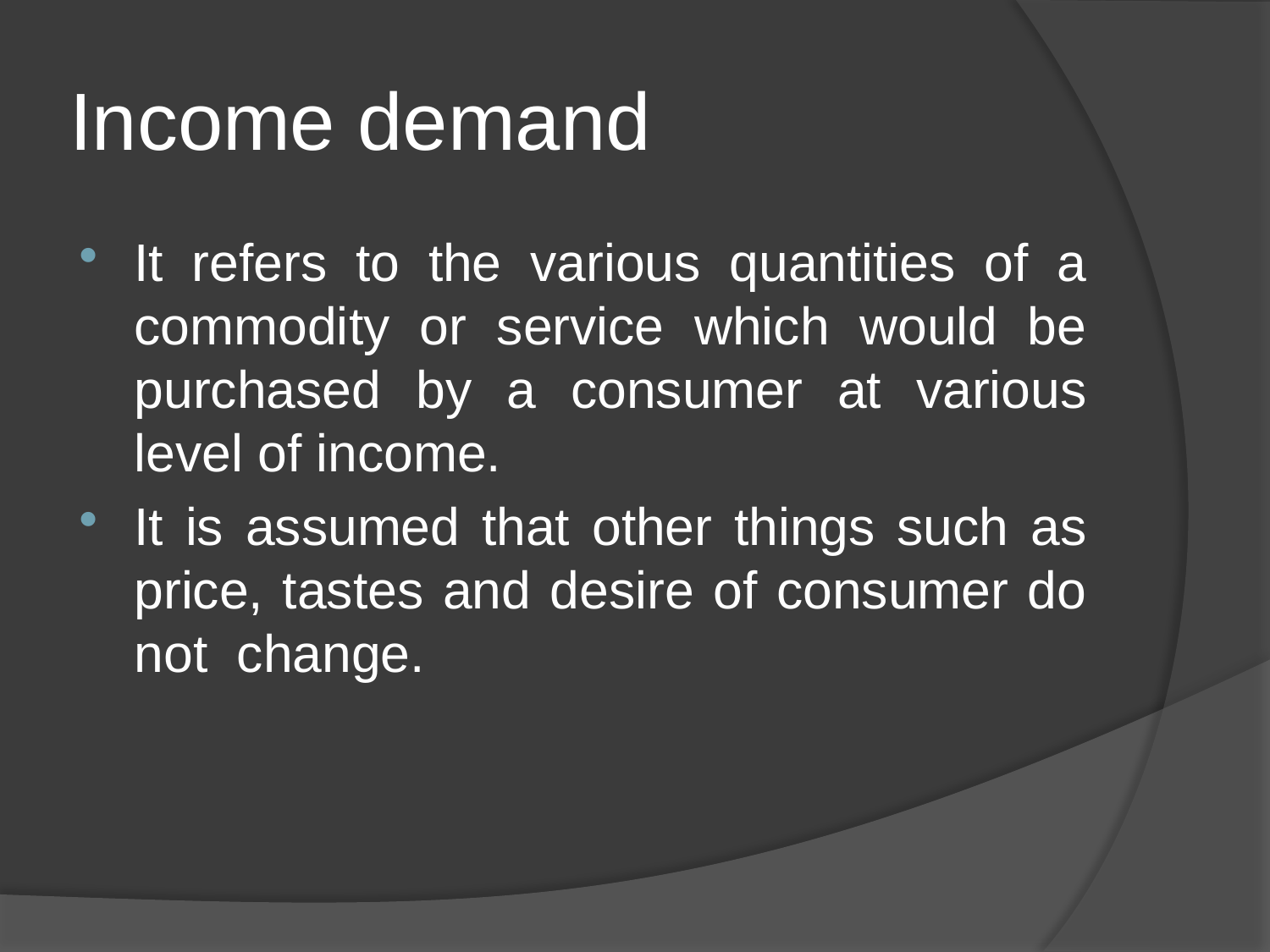

# Income demand
It refers to the various quantities of a commodity or service which would be purchased by a consumer at various level of income.
It is assumed that other things such as price, tastes and desire of consumer do not  change.